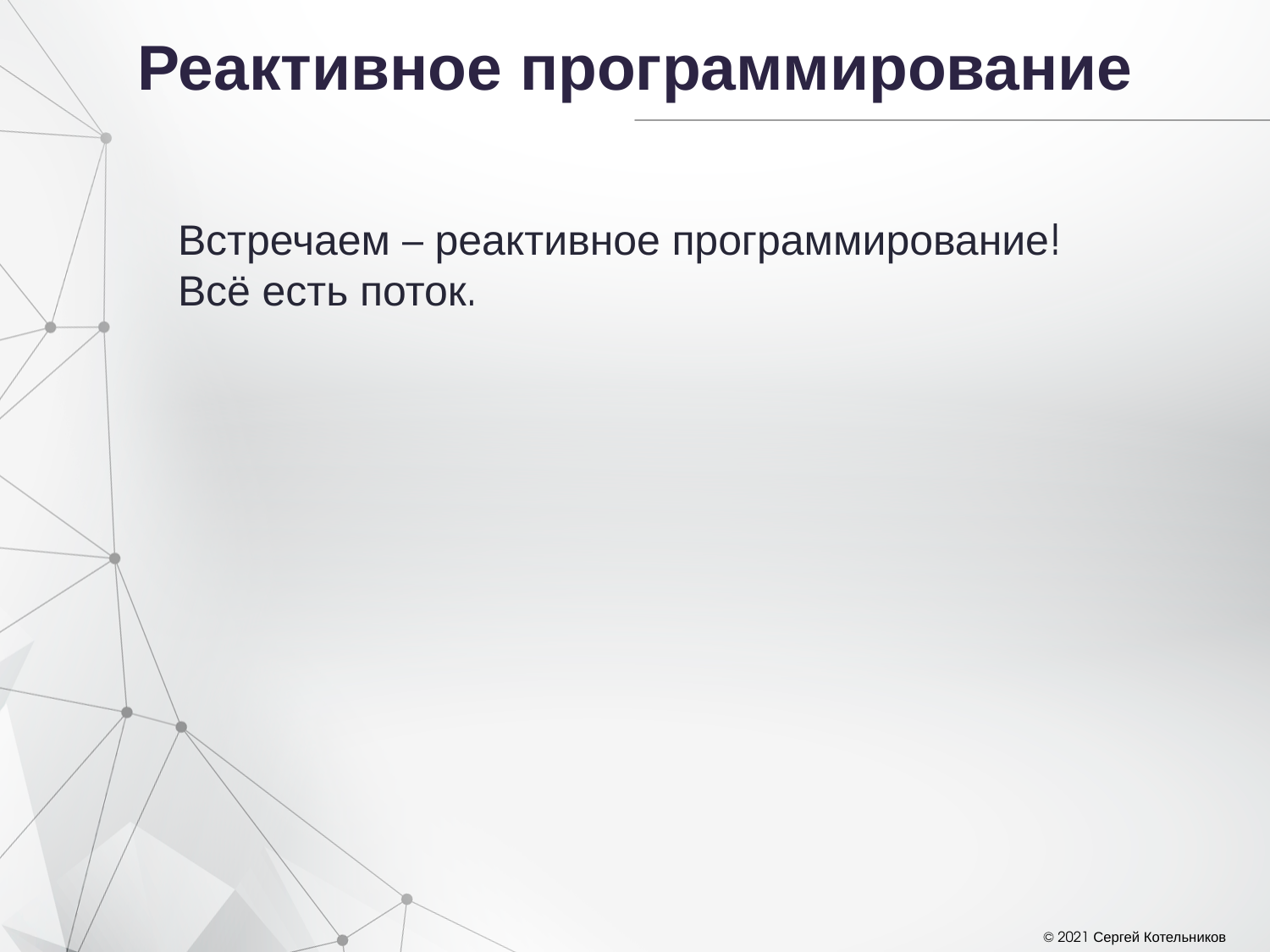

# Реактивное программирование
Встречаем – реактивное программирование!
Всё есть поток.
© 2021 Сергей Котельников